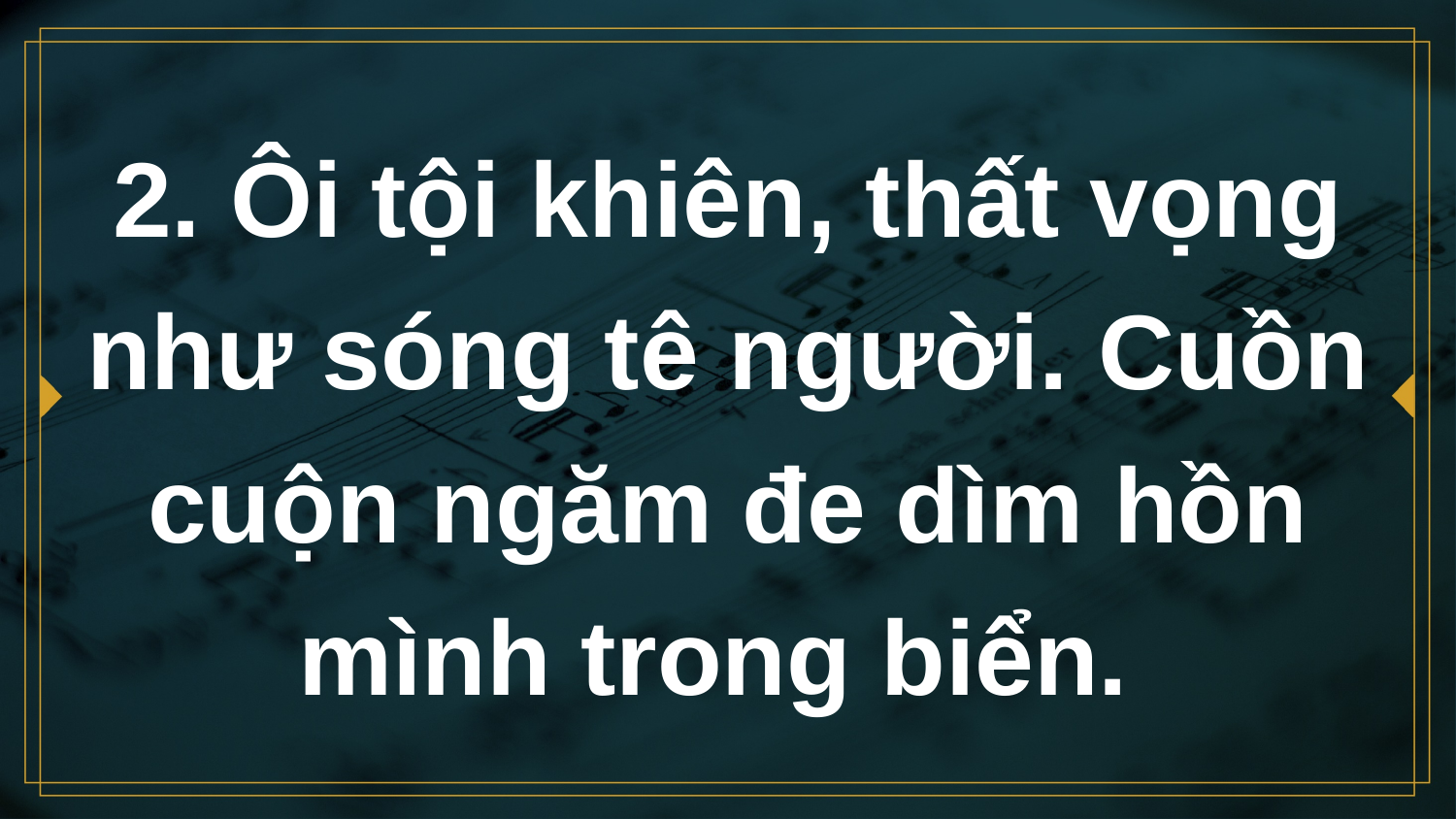

# 2. Ôi tội khiên, thất vọng như sóng tê người. Cuồn cuộn ngăm đe dìm hồn mình trong biển.